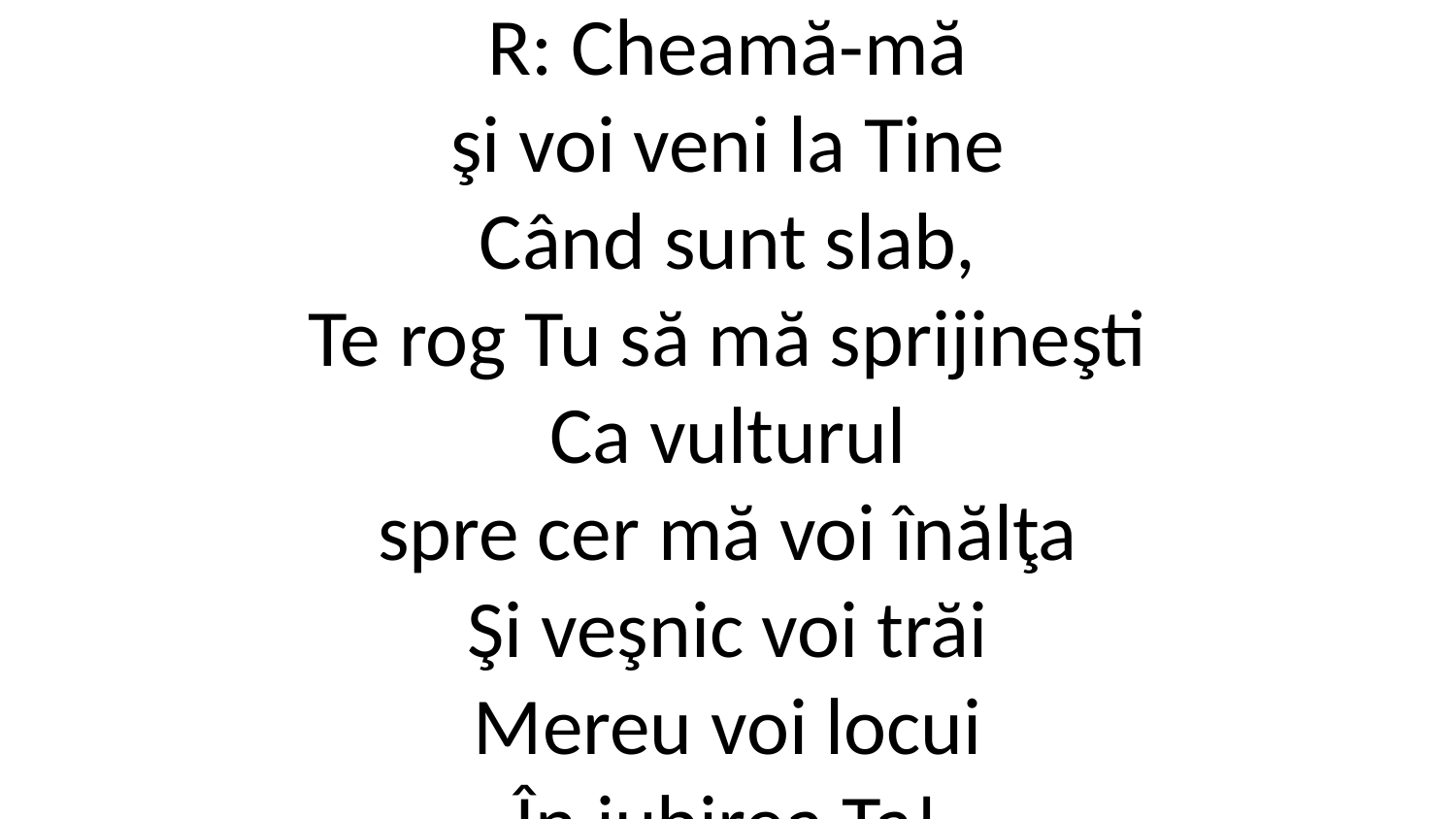

R: Cheamă-mă
şi voi veni la Tine
Când sunt slab,
Te rog Tu să mă sprijineşti
Ca vulturul
spre cer mă voi înălţa
Şi veşnic voi trăi
Mereu voi locui
În iubirea Ta!